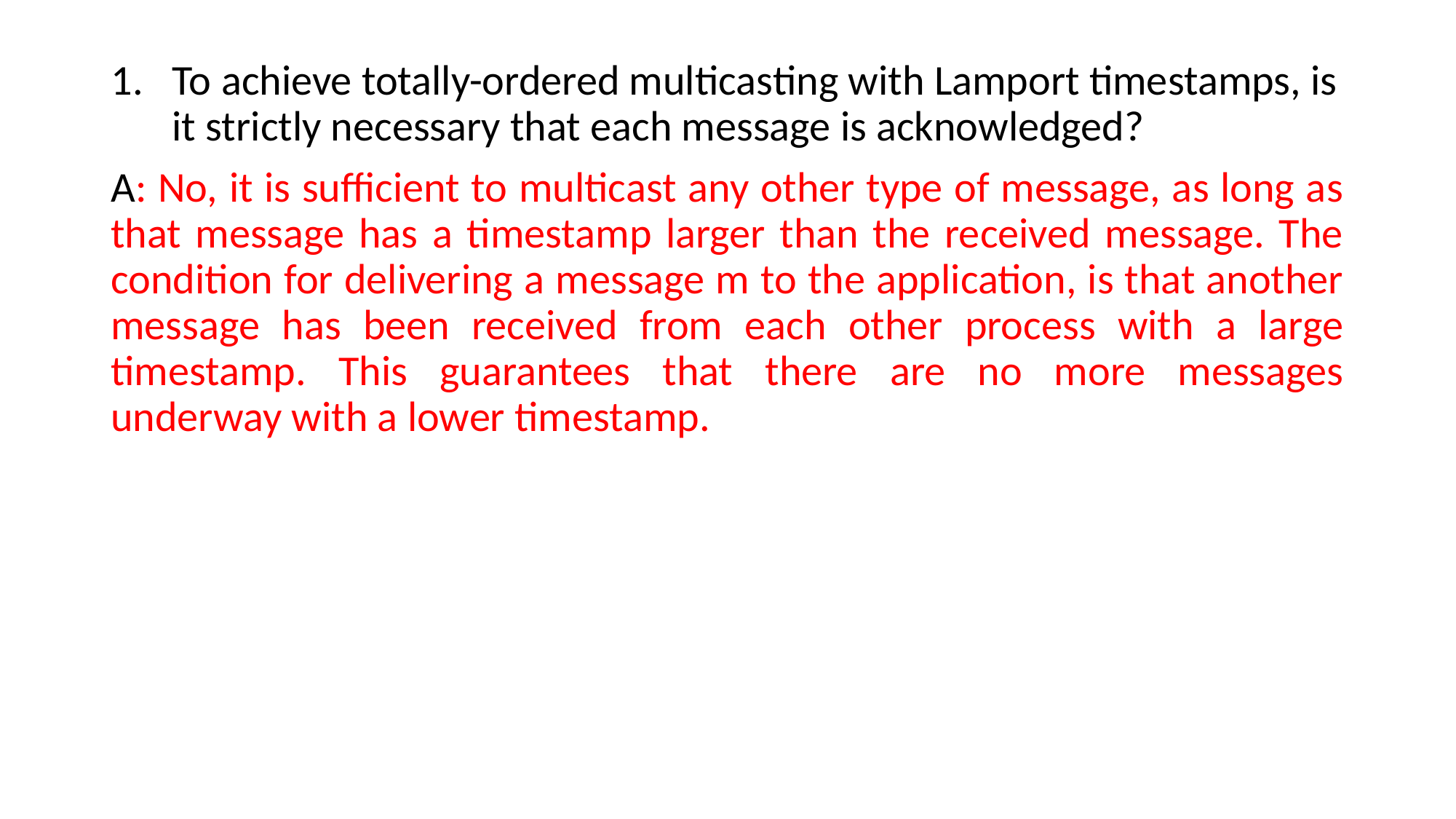

To achieve totally-ordered multicasting with Lamport timestamps, is it strictly necessary that each message is acknowledged?
A: No, it is sufficient to multicast any other type of message, as long as that message has a timestamp larger than the received message. The condition for delivering a message m to the application, is that another message has been received from each other process with a large timestamp. This guarantees that there are no more messages underway with a lower timestamp.